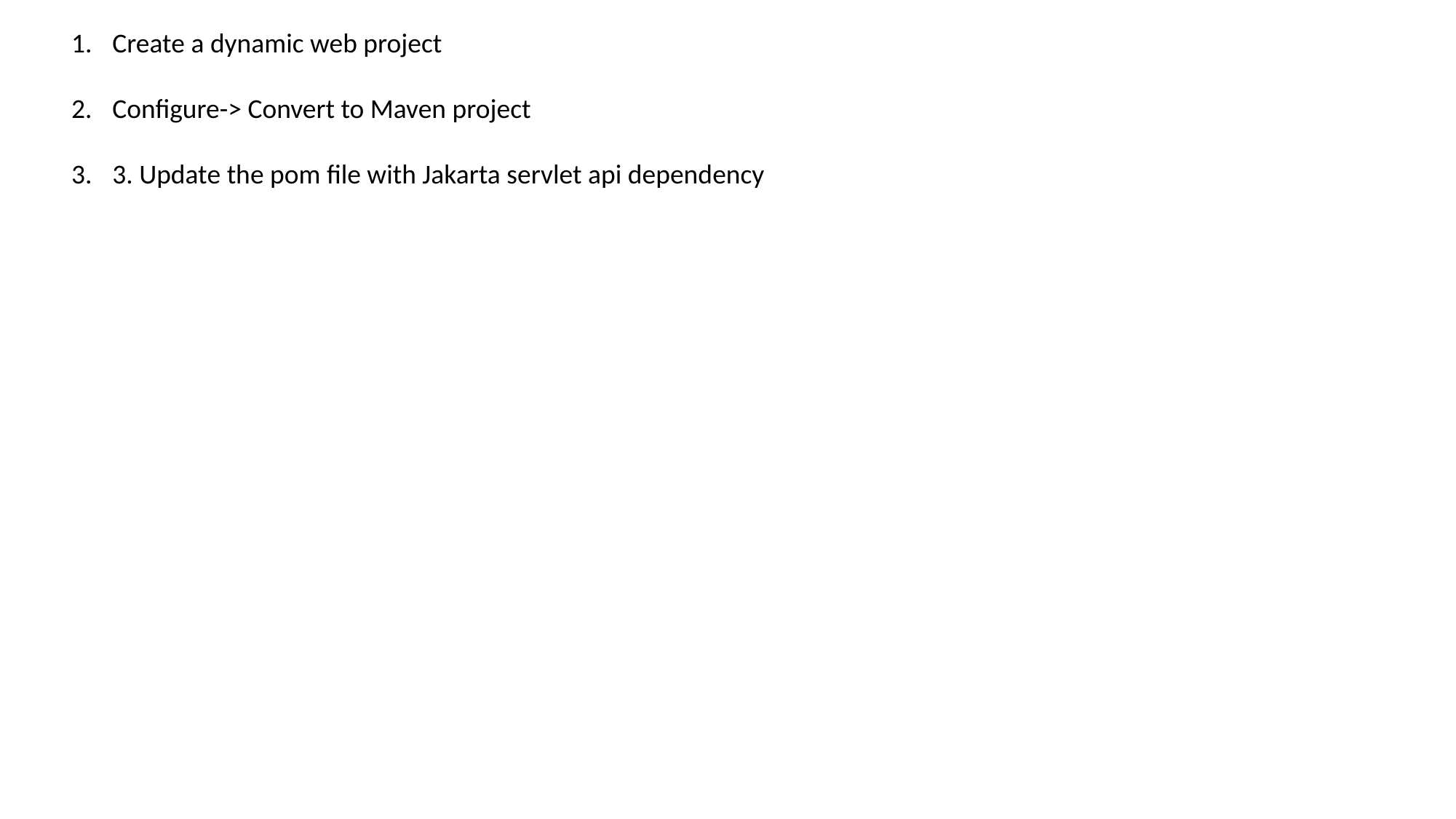

Create a dynamic web project

Configure-> Convert to Maven project

3. Update the pom file with Jakarta servlet api dependency